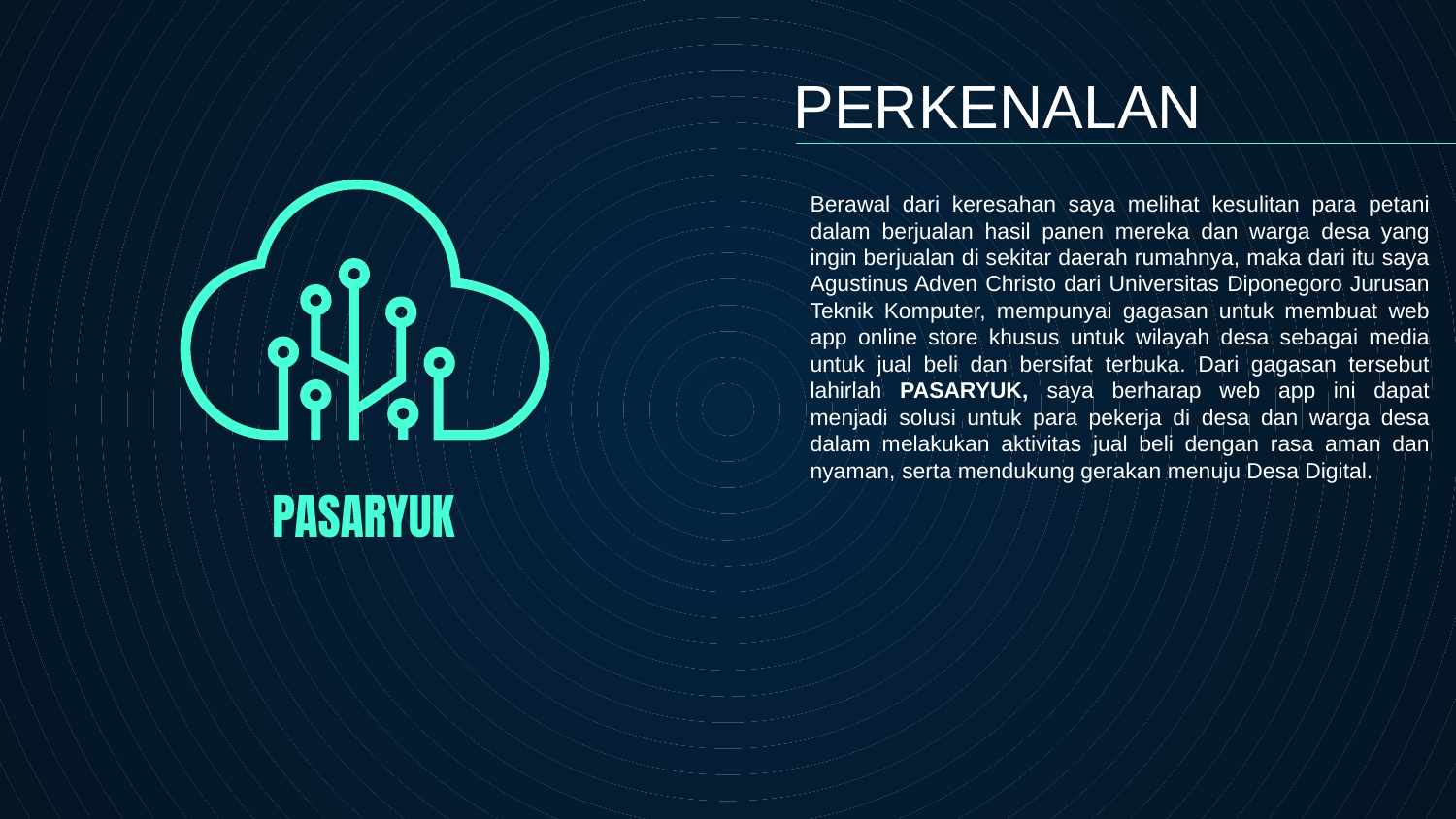

# PERKENALAN

Berawal dari keresahan saya melihat kesulitan para petani dalam berjualan hasil panen mereka dan warga desa yang ingin berjualan di sekitar daerah rumahnya, maka dari itu saya Agustinus Adven Christo dari Universitas Diponegoro Jurusan Teknik Komputer, mempunyai gagasan untuk membuat web app online store khusus untuk wilayah desa sebagai media untuk jual beli dan bersifat terbuka. Dari gagasan tersebut lahirlah PASARYUK, saya berharap web app ini dapat menjadi solusi untuk para pekerja di desa dan warga desa dalam melakukan aktivitas jual beli dengan rasa aman dan nyaman, serta mendukung gerakan menuju Desa Digital.
PASARYUK